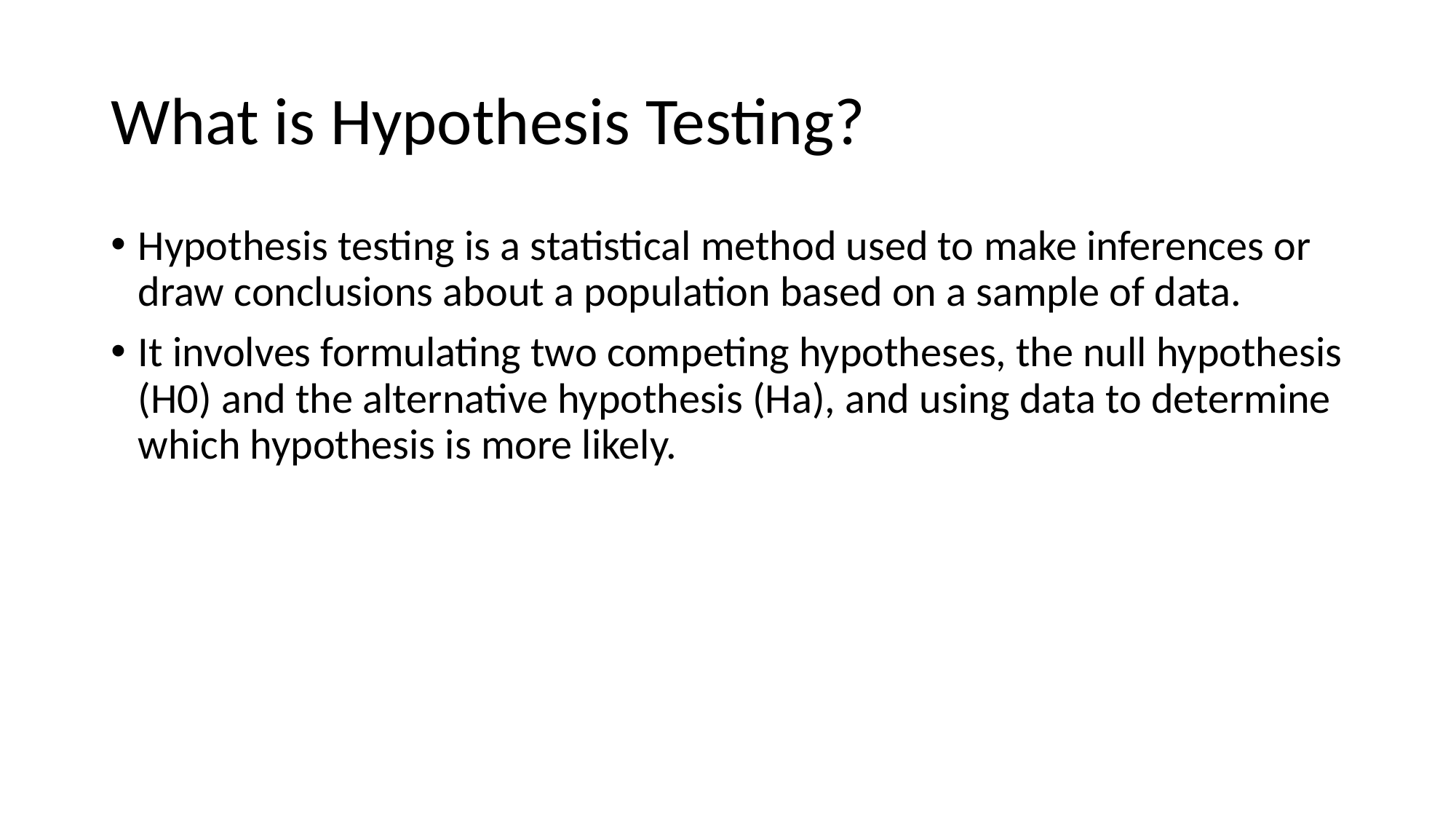

# What is Hypothesis Testing?
Hypothesis testing is a statistical method used to make inferences or draw conclusions about a population based on a sample of data.
It involves formulating two competing hypotheses, the null hypothesis (H0) and the alternative hypothesis (Ha), and using data to determine which hypothesis is more likely.